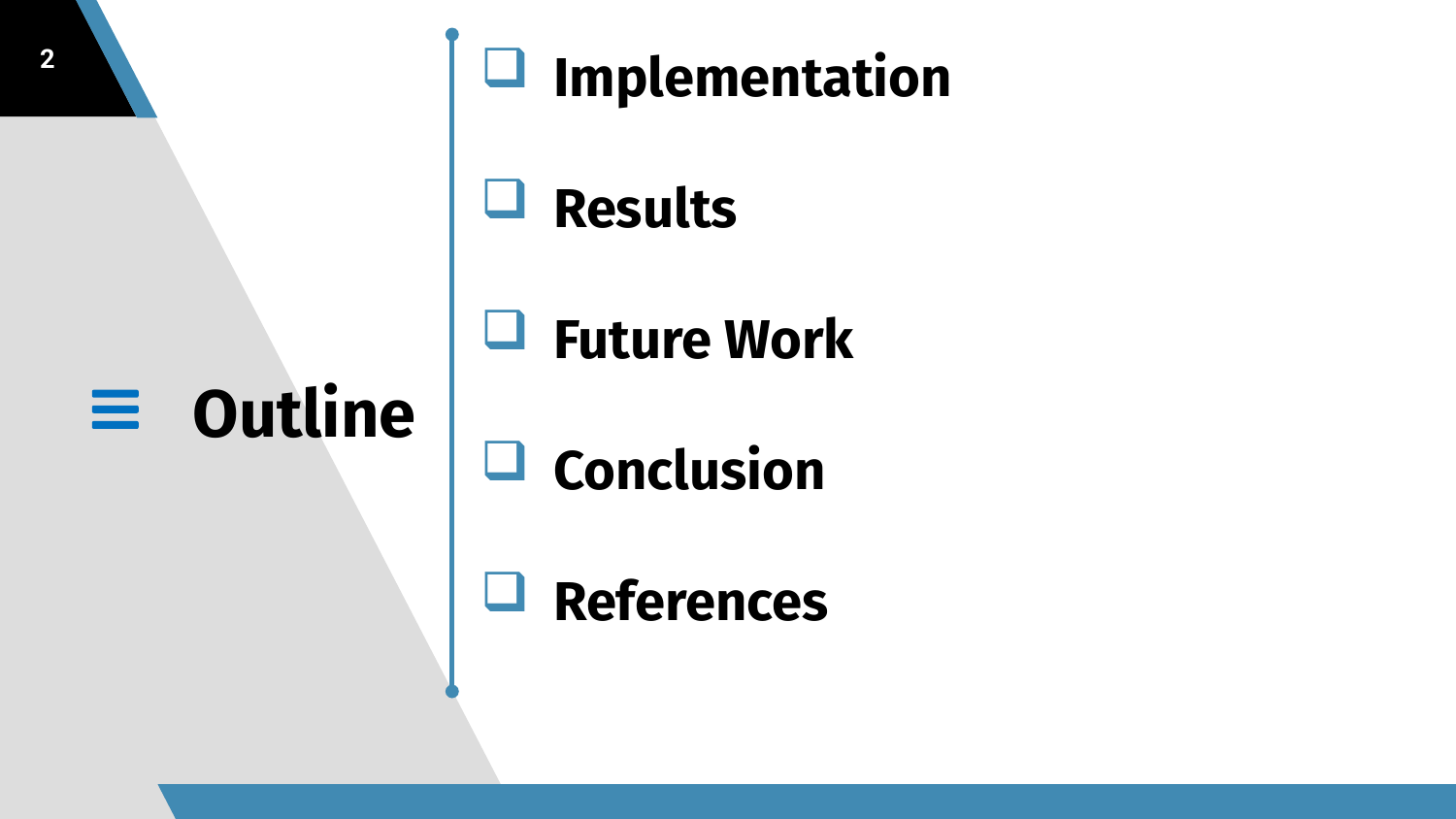

2
Implementation

Results

Future Work

Conclusion

References

Outline